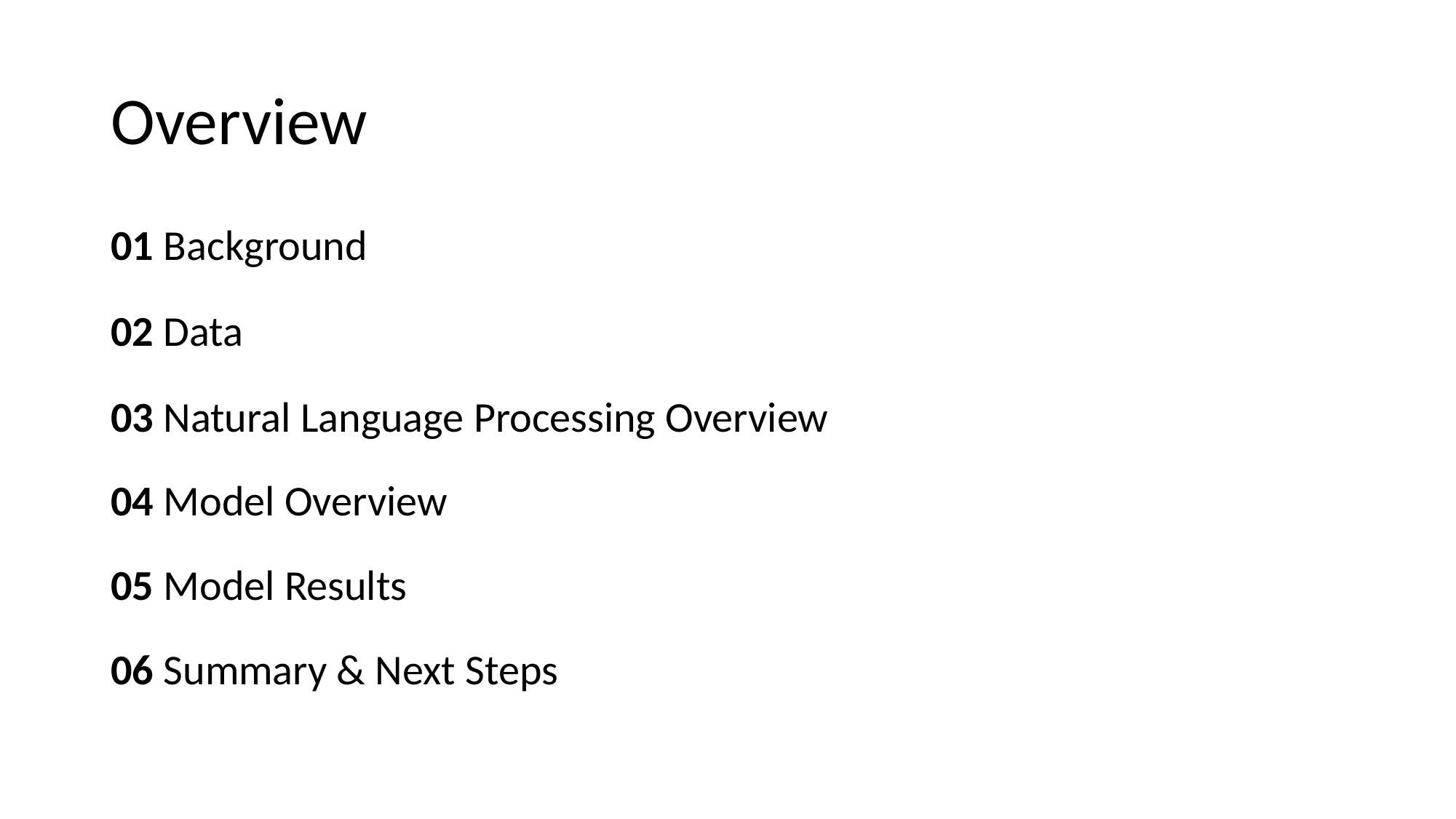

# Overview
01 Background

02 Data

03 Natural Language Processing Overview

04 Model Overview

05 Model Results

06 Summary & Next Steps